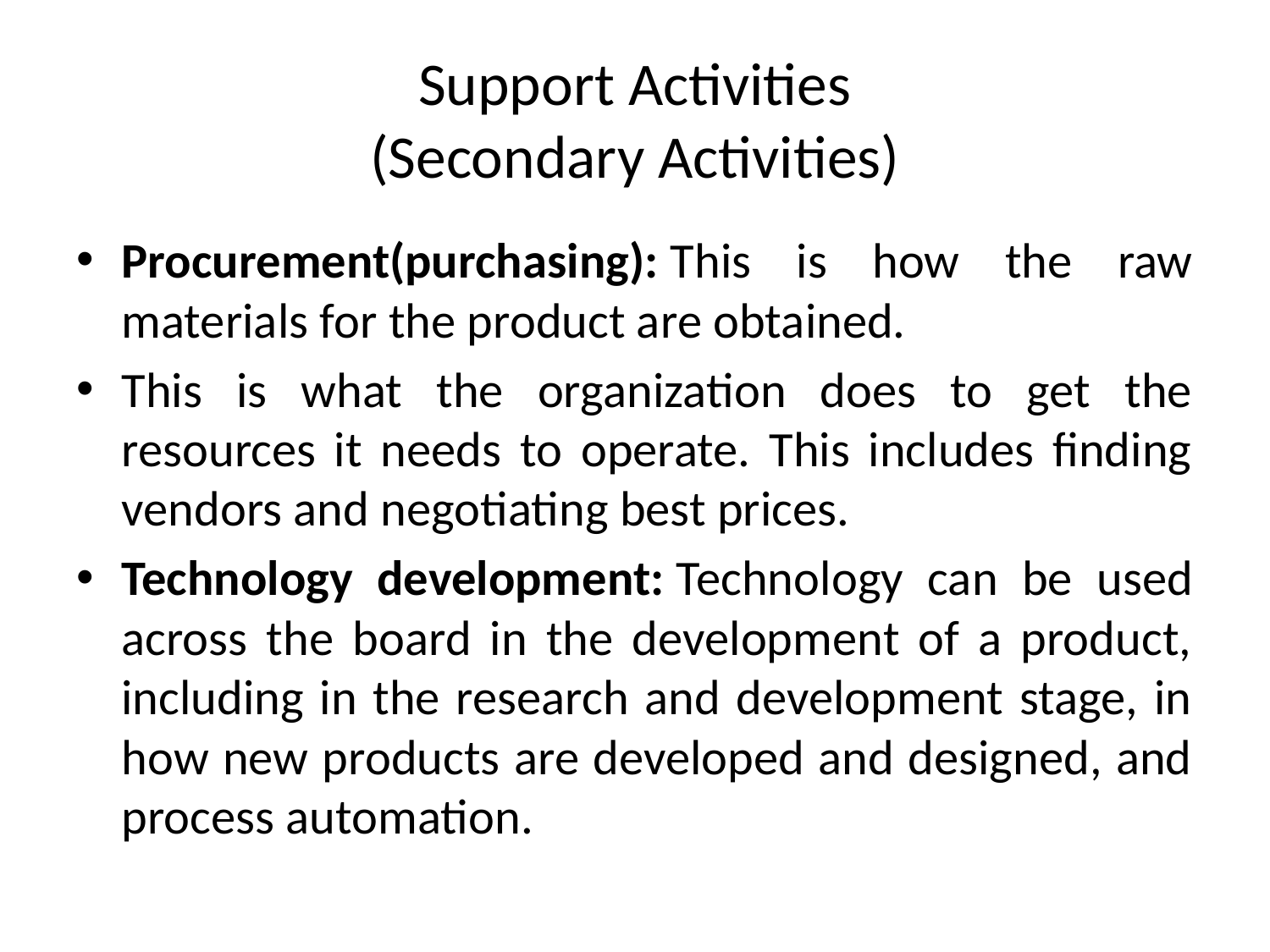

# Support Activities (Secondary Activities)
Procurement(purchasing): This is how the raw materials for the product are obtained.
This is what the organization does to get the resources it needs to operate. This includes finding vendors and negotiating best prices.
Technology development: Technology can be used across the board in the development of a product, including in the research and development stage, in how new products are developed and designed, and process automation.